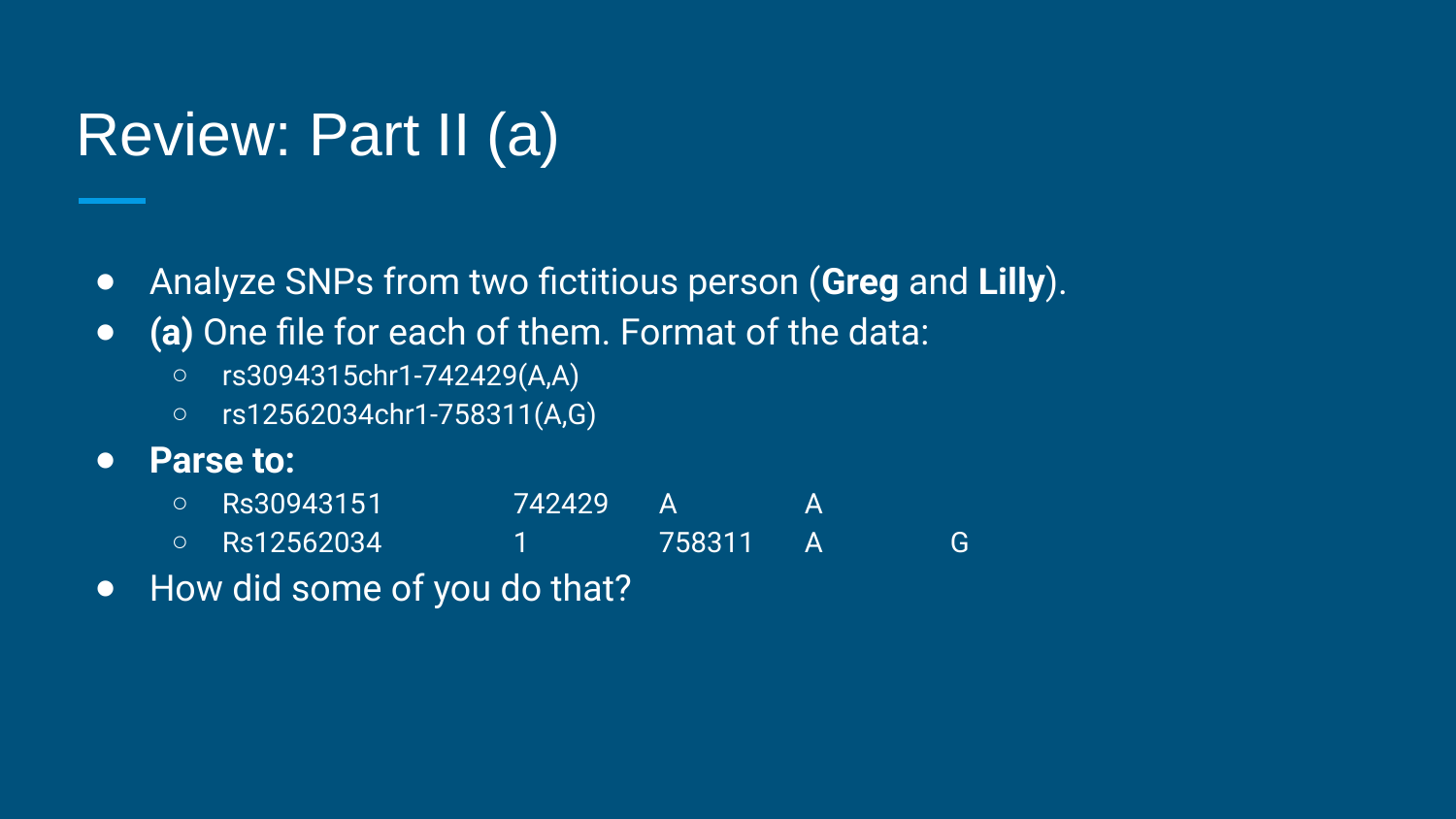

# Review: Part II (a)
Analyze SNPs from two fictitious person (Greg and Lilly).
(a) One file for each of them. Format of the data:
rs3094315chr1-742429(A,A)
rs12562034chr1-758311(A,G)
Parse to:
Rs3094315	1	742429	A	A
Rs12562034	1	758311 	A 	G
How did some of you do that?